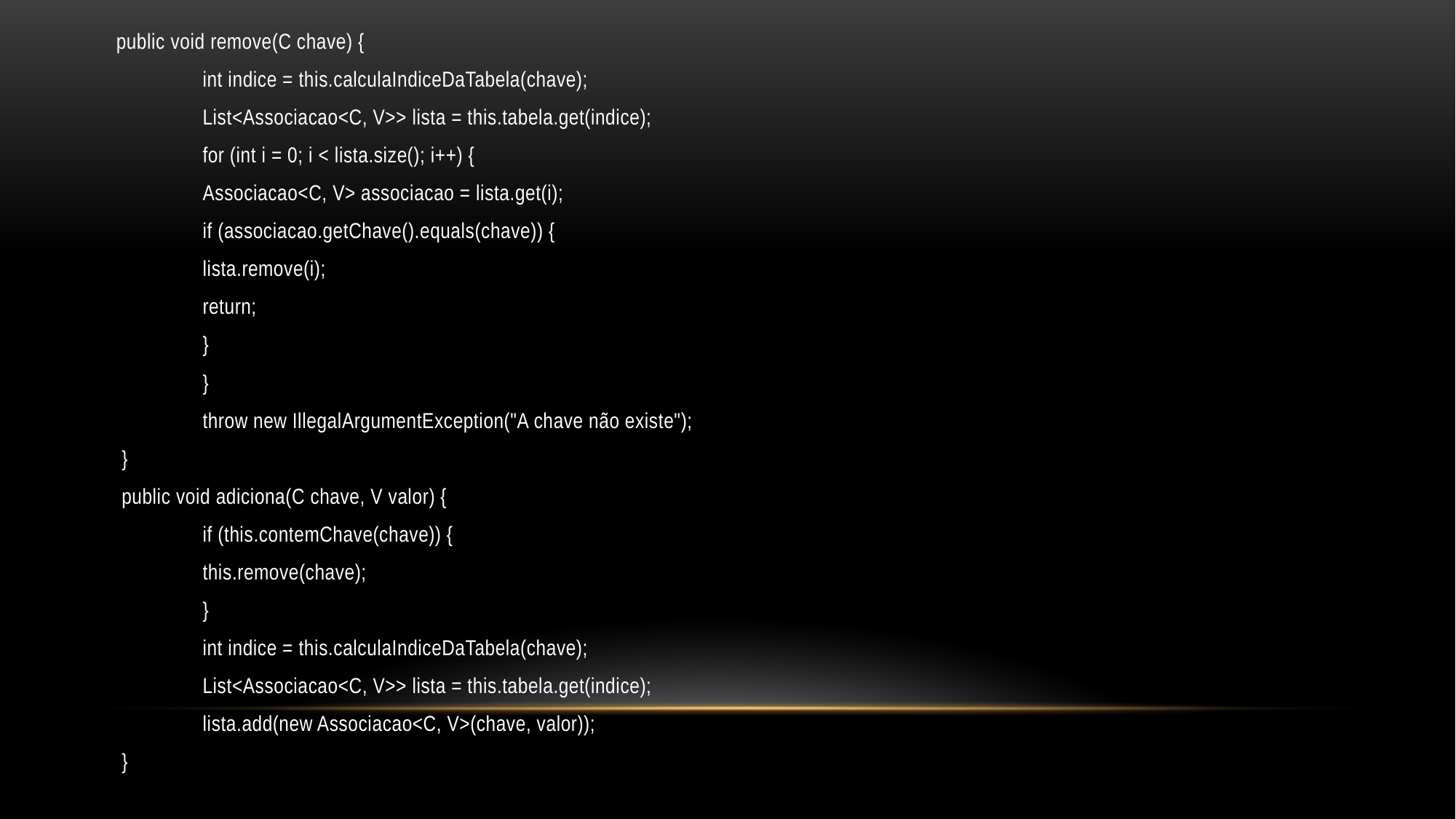

public void remove(C chave) {
 	int indice = this.calculaIndiceDaTabela(chave);
    	List<Associacao<C, V>> lista = this.tabela.get(indice);
    	for (int i = 0; i < lista.size(); i++) {
      		Associacao<C, V> associacao = lista.get(i);
      		if (associacao.getChave().equals(chave)) {
        			lista.remove(i);
        			return;
      		}
    	}
    	throw new IllegalArgumentException("A chave não existe");
  }
  public void adiciona(C chave, V valor) {
    	if (this.contemChave(chave)) {
      	this.remove(chave);
    	}
    	int indice = this.calculaIndiceDaTabela(chave);
    	List<Associacao<C, V>> lista = this.tabela.get(indice);
    	lista.add(new Associacao<C, V>(chave, valor));
  }